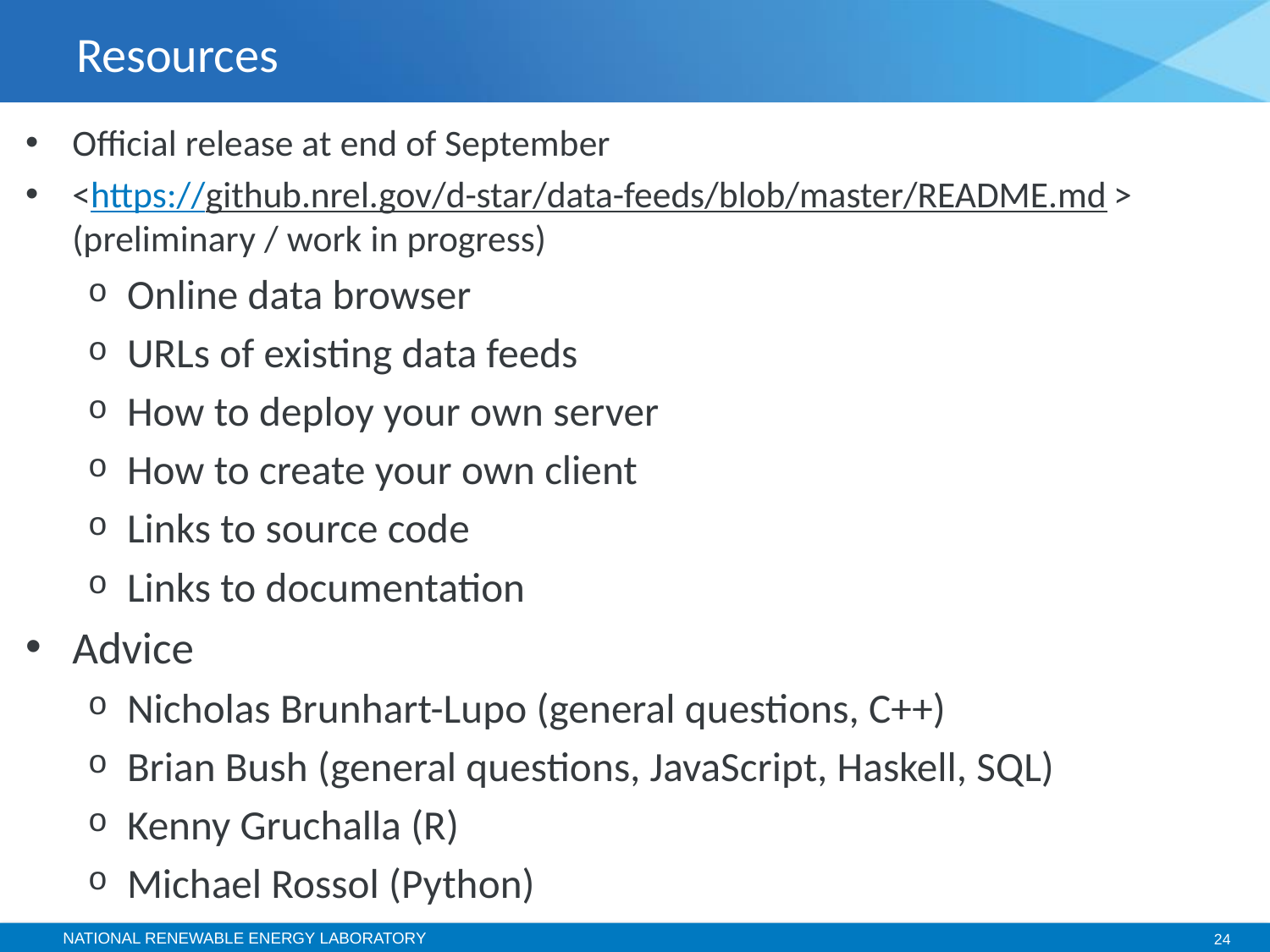

# Resources
Official release at end of September
<https://github.nrel.gov/d-star/data-feeds/blob/master/README.md>
(preliminary / work in progress)
Online data browser
URLs of existing data feeds
How to deploy your own server
How to create your own client
Links to source code
Links to documentation
Advice
Nicholas Brunhart-Lupo (general questions, C++)
Brian Bush (general questions, JavaScript, Haskell, SQL)
Kenny Gruchalla (R)
Michael Rossol (Python)